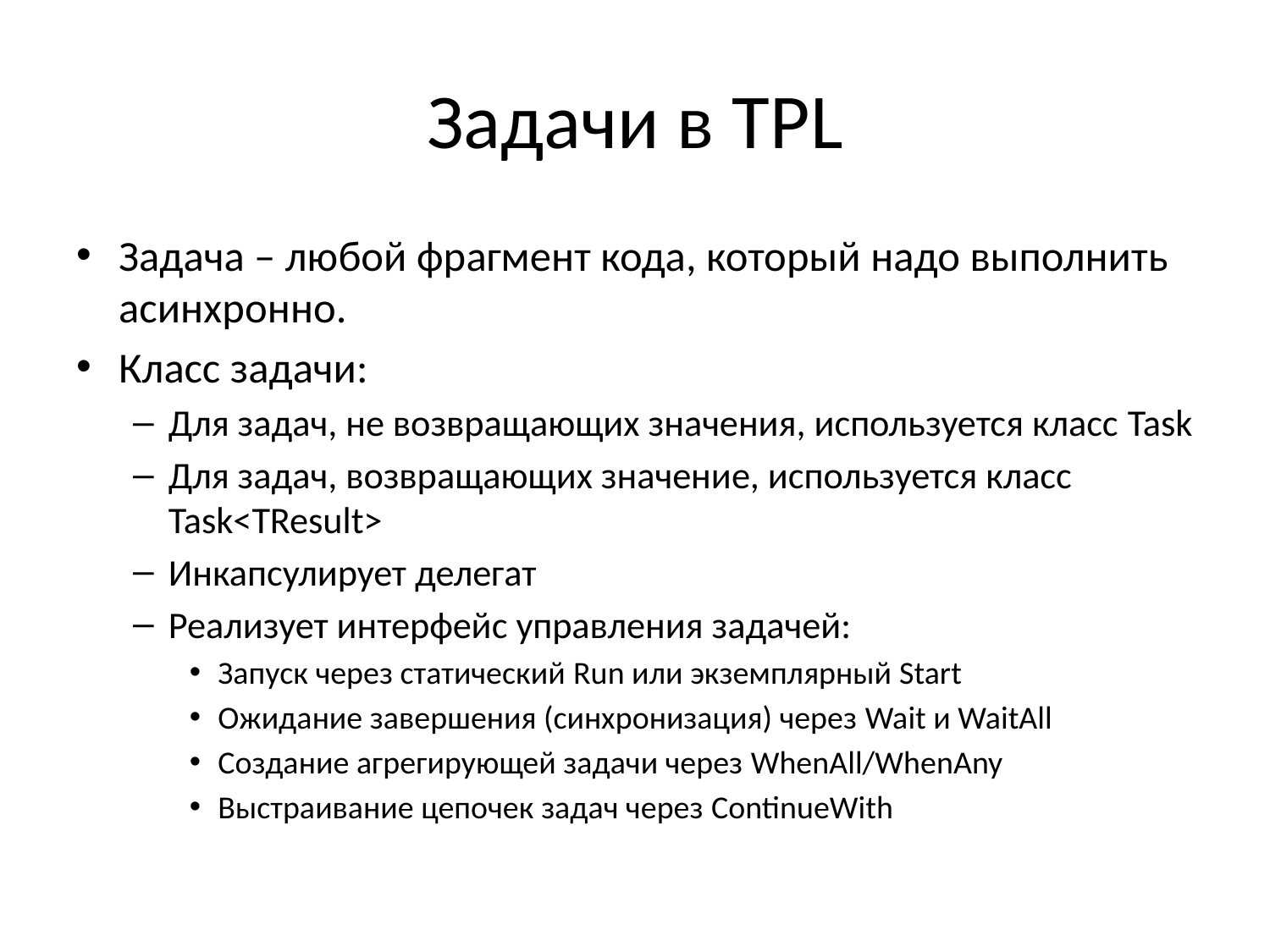

# Задачи в TPL
Задача – любой фрагмент кода, который надо выполнить асинхронно.
Класс задачи:
Для задач, не возвращающих значения, используется класс Task
Для задач, возвращающих значение, используется класс Task<TResult>
Инкапсулирует делегат
Реализует интерфейс управления задачей:
Запуск через статический Run или экземплярный Start
Ожидание завершения (синхронизация) через Wait и WaitAll
Создание агрегирующей задачи через WhenAll/WhenAny
Выстраивание цепочек задач через ContinueWith